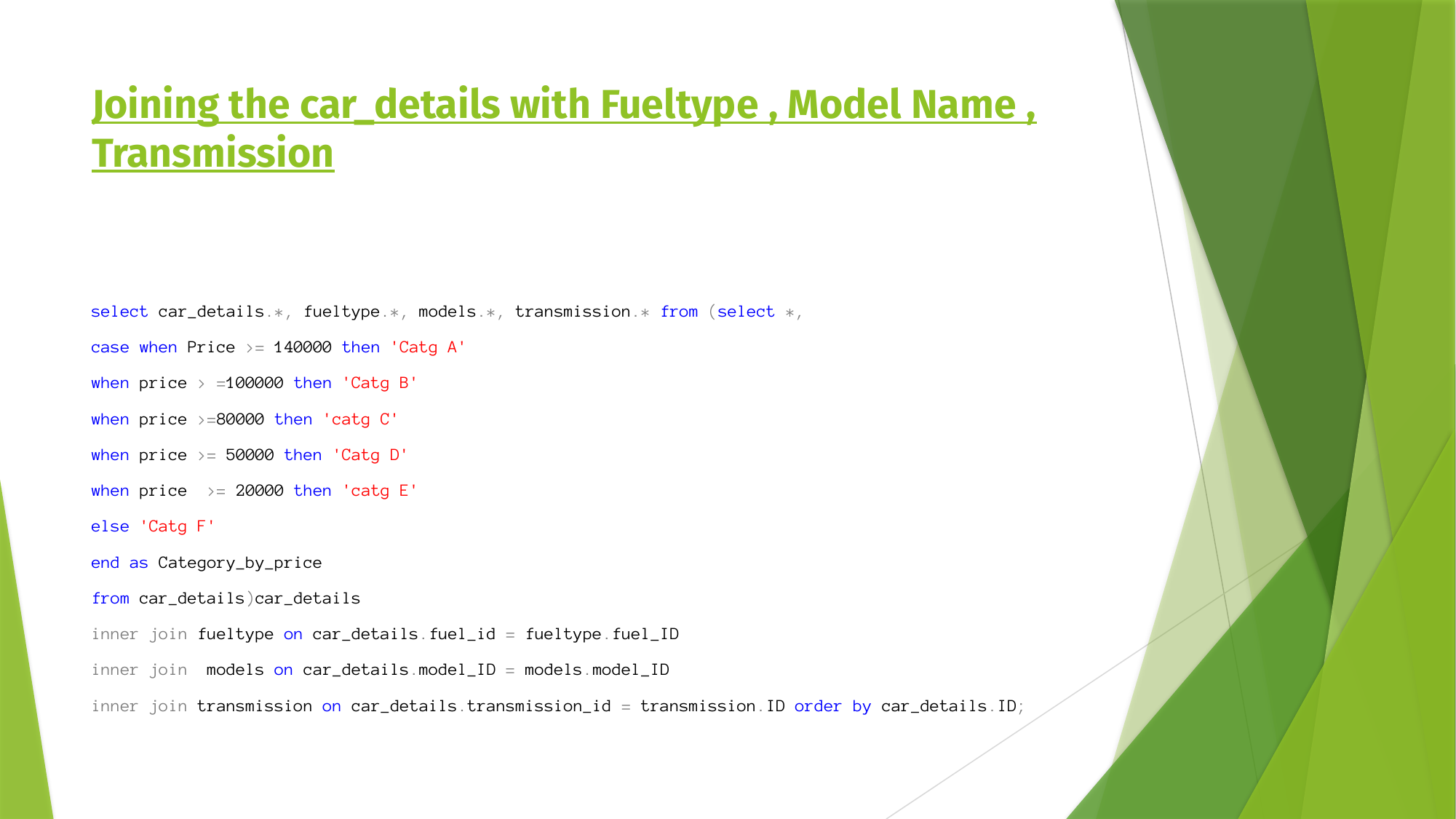

# Joining the car_details with Fueltype , Model Name , Transmission

select car_details.*, fueltype.*, models.*, transmission.* from (select *,
case when Price >= 140000 then 'Catg A'
when price > =100000 then 'Catg B'
when price >=80000 then 'catg C'
when price >= 50000 then 'Catg D'
when price  >= 20000 then 'catg E'
else 'Catg F'
end as Category_by_price
from car_details)car_details
inner join fueltype on car_details.fuel_id = fueltype.fuel_ID
inner join  models on car_details.model_ID = models.model_ID
inner join transmission on car_details.transmission_id = transmission.ID order by car_details.ID;